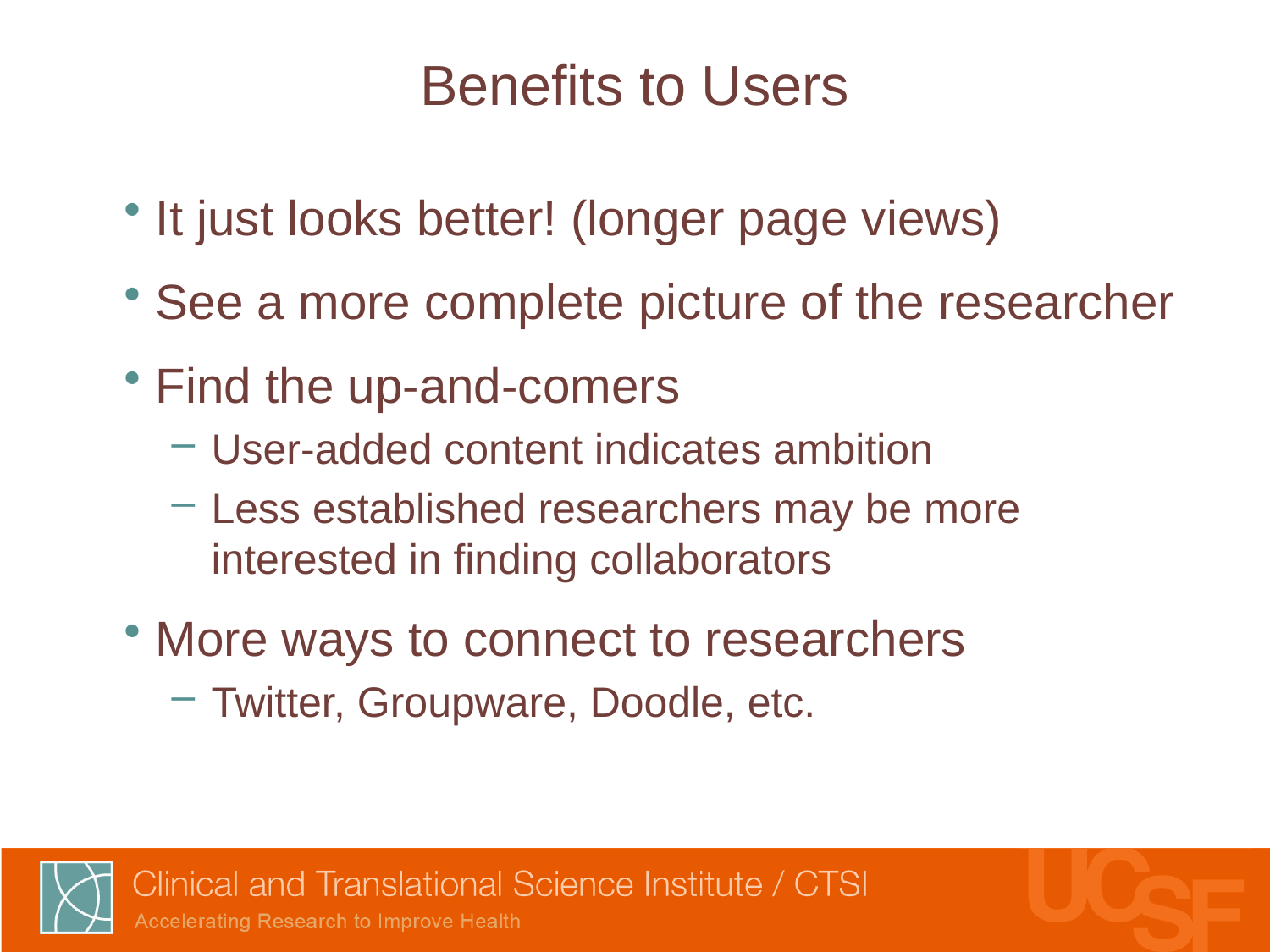

# Benefits to Users
It just looks better! (longer page views)
See a more complete picture of the researcher
Find the up-and-comers
User-added content indicates ambition
Less established researchers may be more interested in finding collaborators
More ways to connect to researchers
Twitter, Groupware, Doodle, etc.